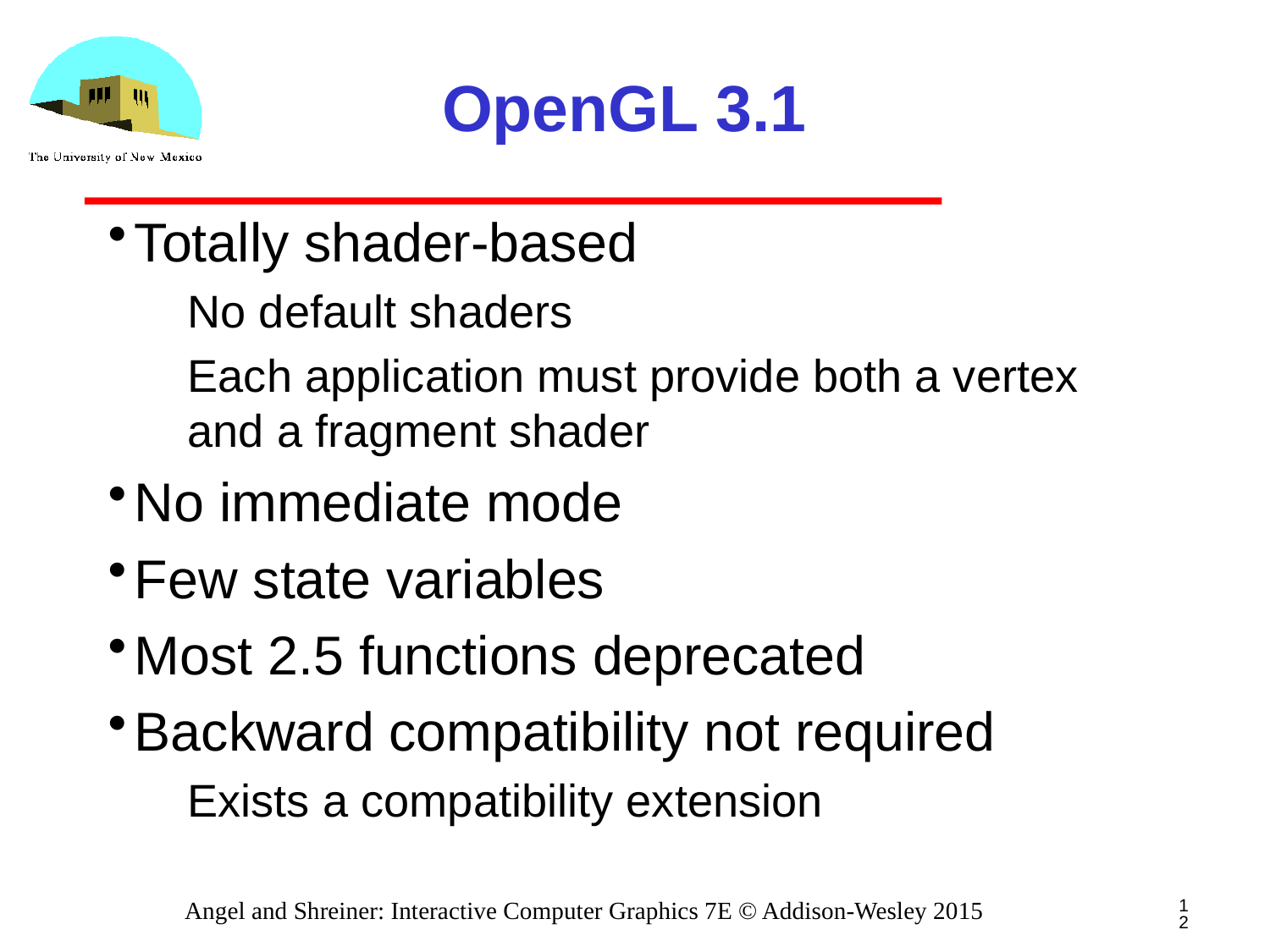

# OpenGL 3.1
Totally shader-based
No default shaders
Each application must provide both a vertex and a fragment shader
No immediate mode
Few state variables
Most 2.5 functions deprecated
Backward compatibility not required
Exists a compatibility extension
12
Angel and Shreiner: Interactive Computer Graphics 7E © Addison-Wesley 2015